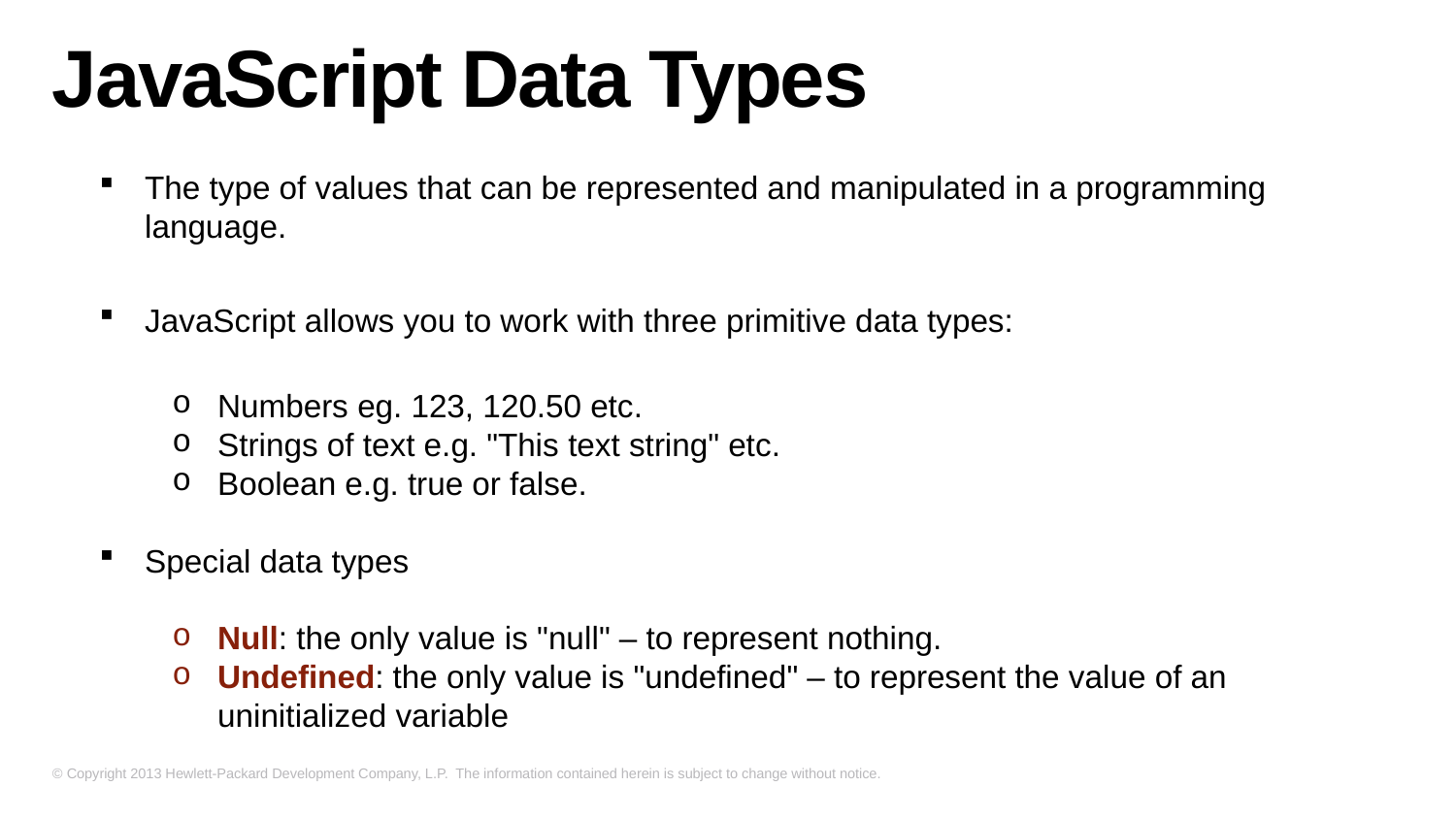

# JavaScript Data Types
The type of values that can be represented and manipulated in a programming language.

JavaScript allows you to work with three primitive data types:

Numbers eg. 123, 120.50 etc.
Strings of text e.g. "This text string" etc.
Boolean e.g. true or false.

Special data types

Null: the only value is "null" – to represent nothing.
Undefined: the only value is "undefined" – to represent the value of an uninitialized variable